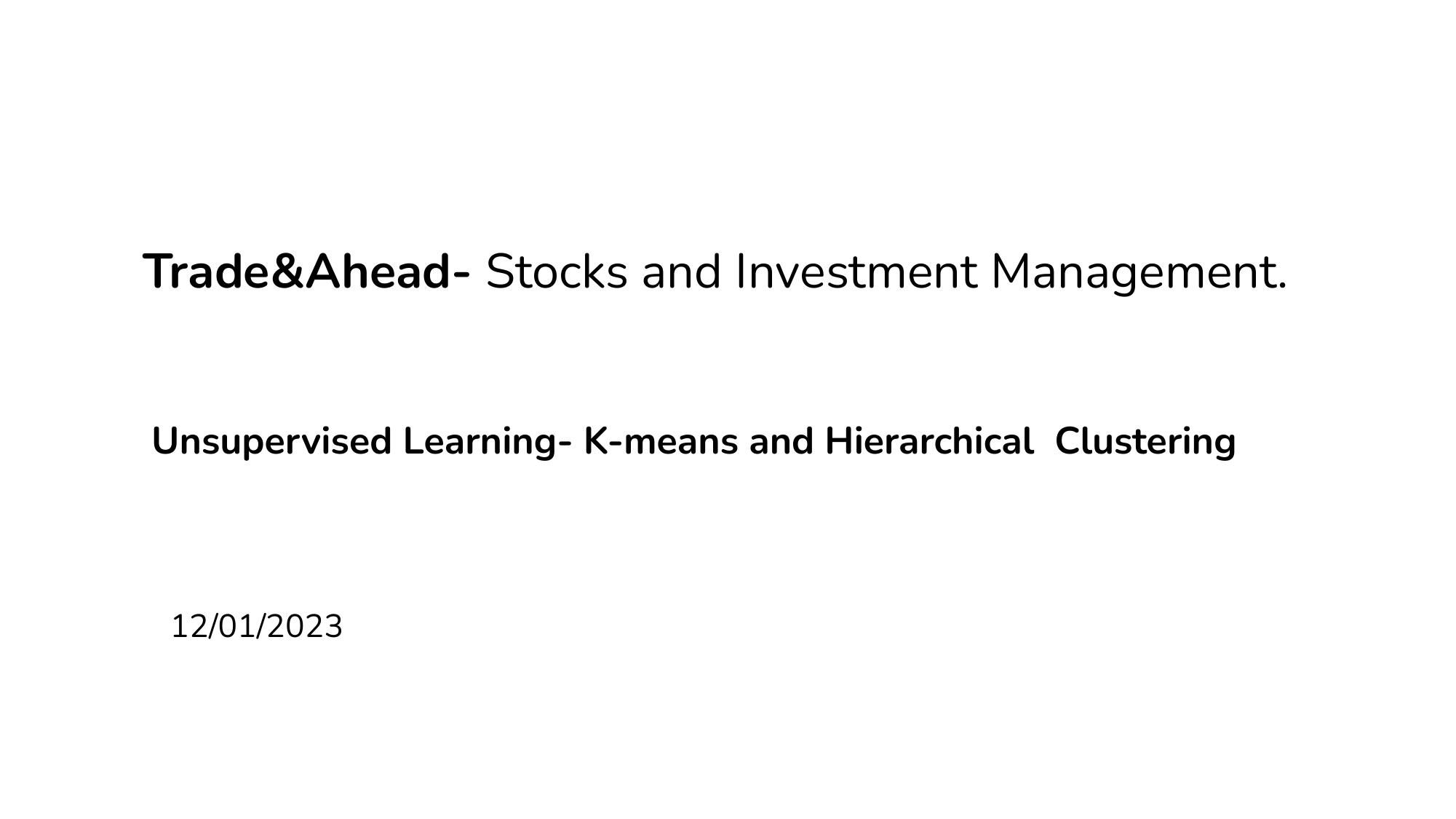

# Trade&Ahead- Stocks and Investment Management.
Unsupervised Learning- K-means and Hierarchical  Clustering
12/01/2023